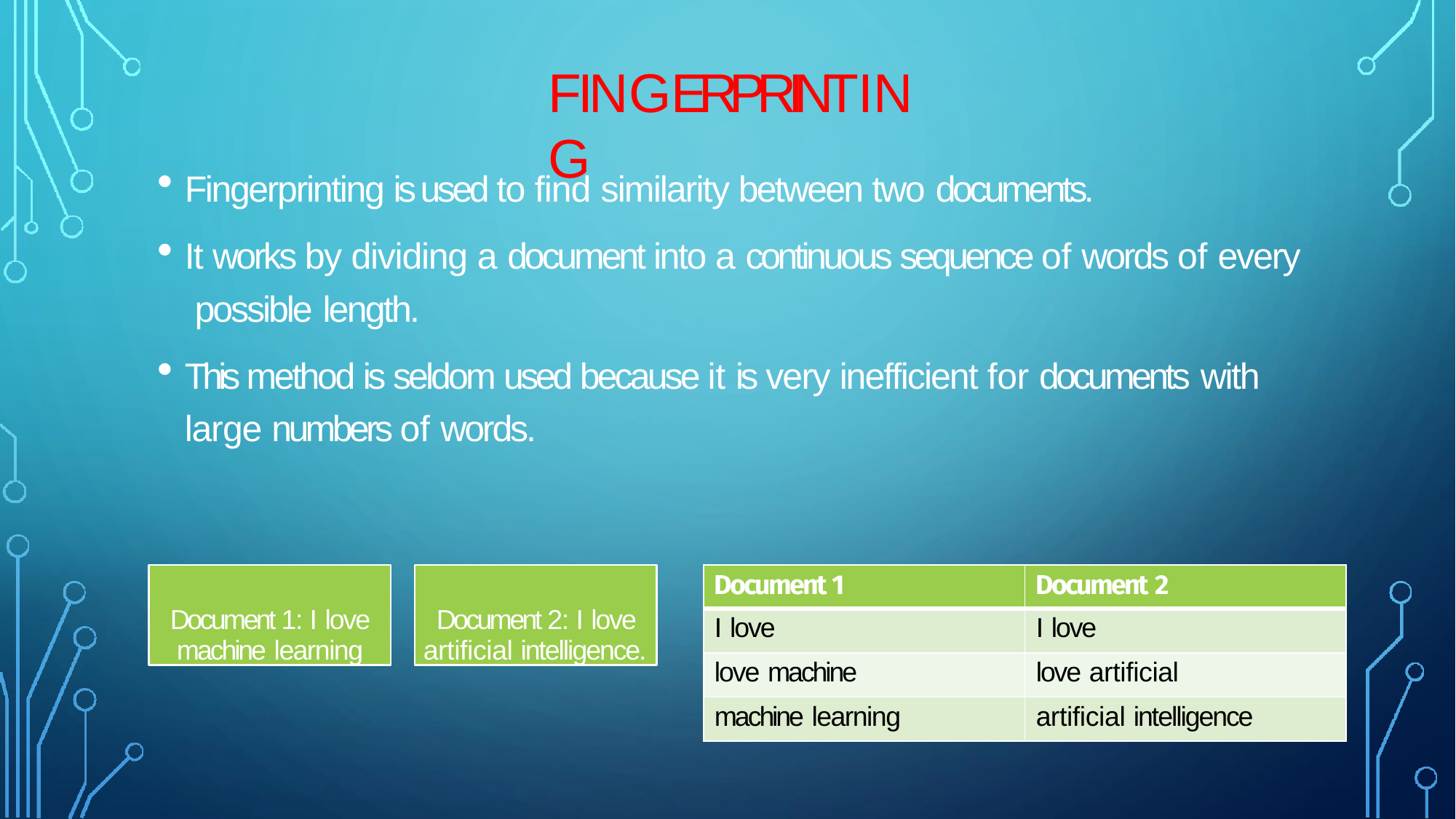

# FINGERPRINTING
Fingerprinting is used to find similarity between two documents.
It works by dividing a document into a continuous sequence of words of every  possible length.
This method is seldom used because it is very inefficient for documents with
large numbers of words.

Document 1: I love
machine learning

Document 2: I love
artificial intelligence.
| Document 1 | Document 2 |
| --- | --- |
| I love | I love |
| love machine | love artificial |
| machine learning | artificial intelligence |